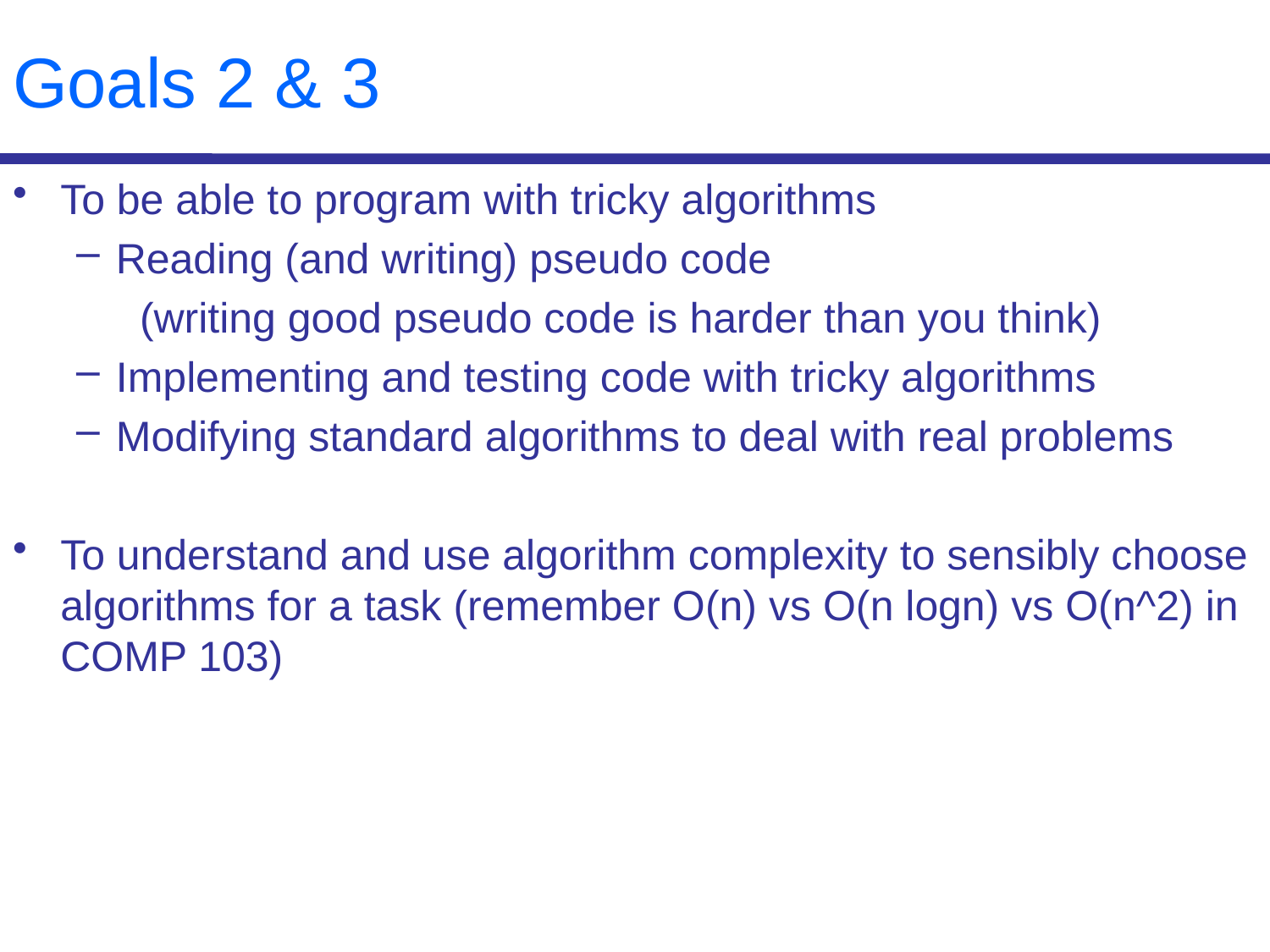

# Goals 2 & 3
To be able to program with tricky algorithms
Reading (and writing) pseudo code
(writing good pseudo code is harder than you think)
Implementing and testing code with tricky algorithms
Modifying standard algorithms to deal with real problems

To understand and use algorithm complexity to sensibly choose algorithms for a task (remember O(n) vs O(n logn) vs O(n^2) in COMP 103)